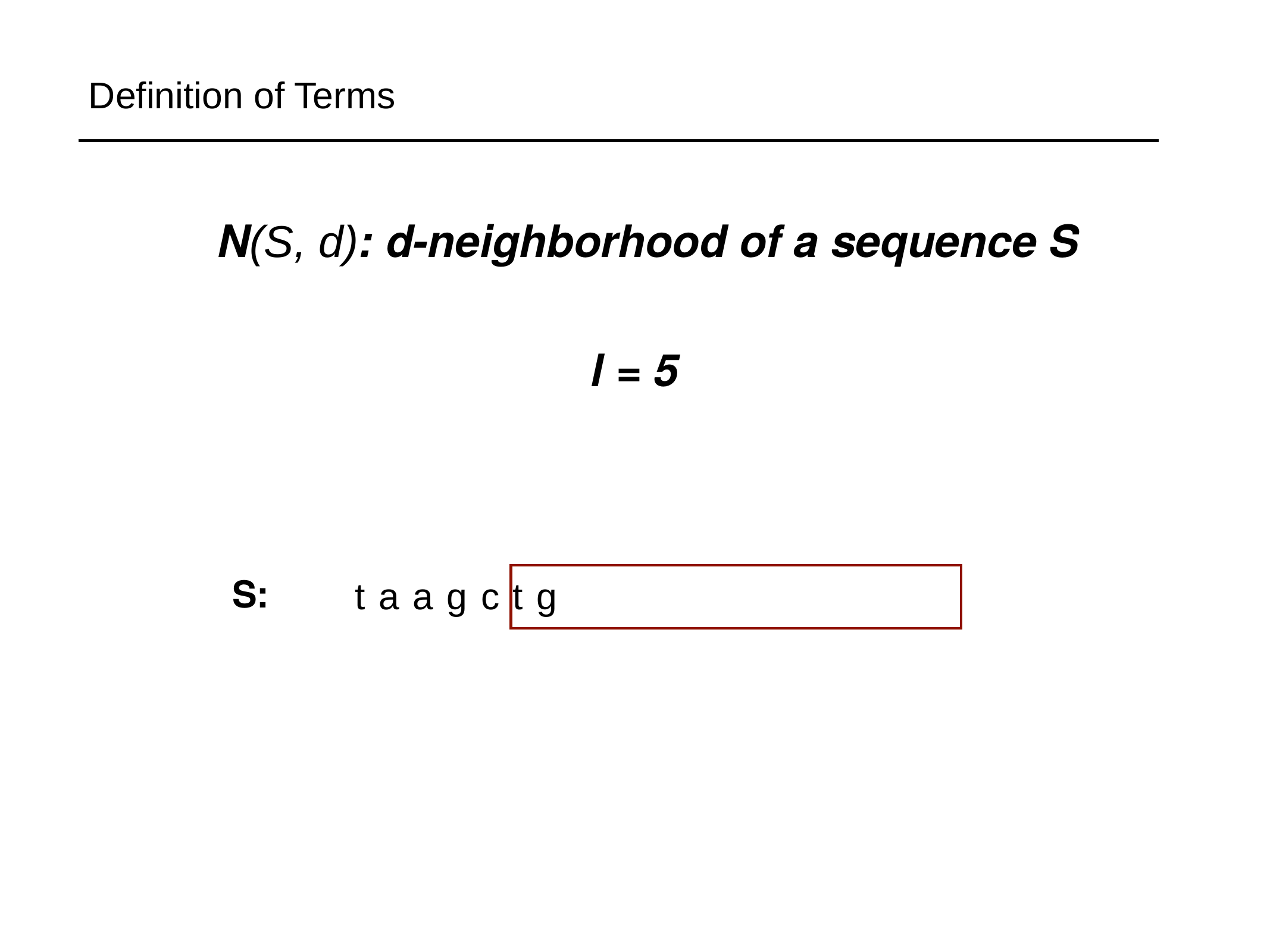

Definition of Terms

N(S, d): d-neighborhood of a sequence S
l = 5
taagctg
S: